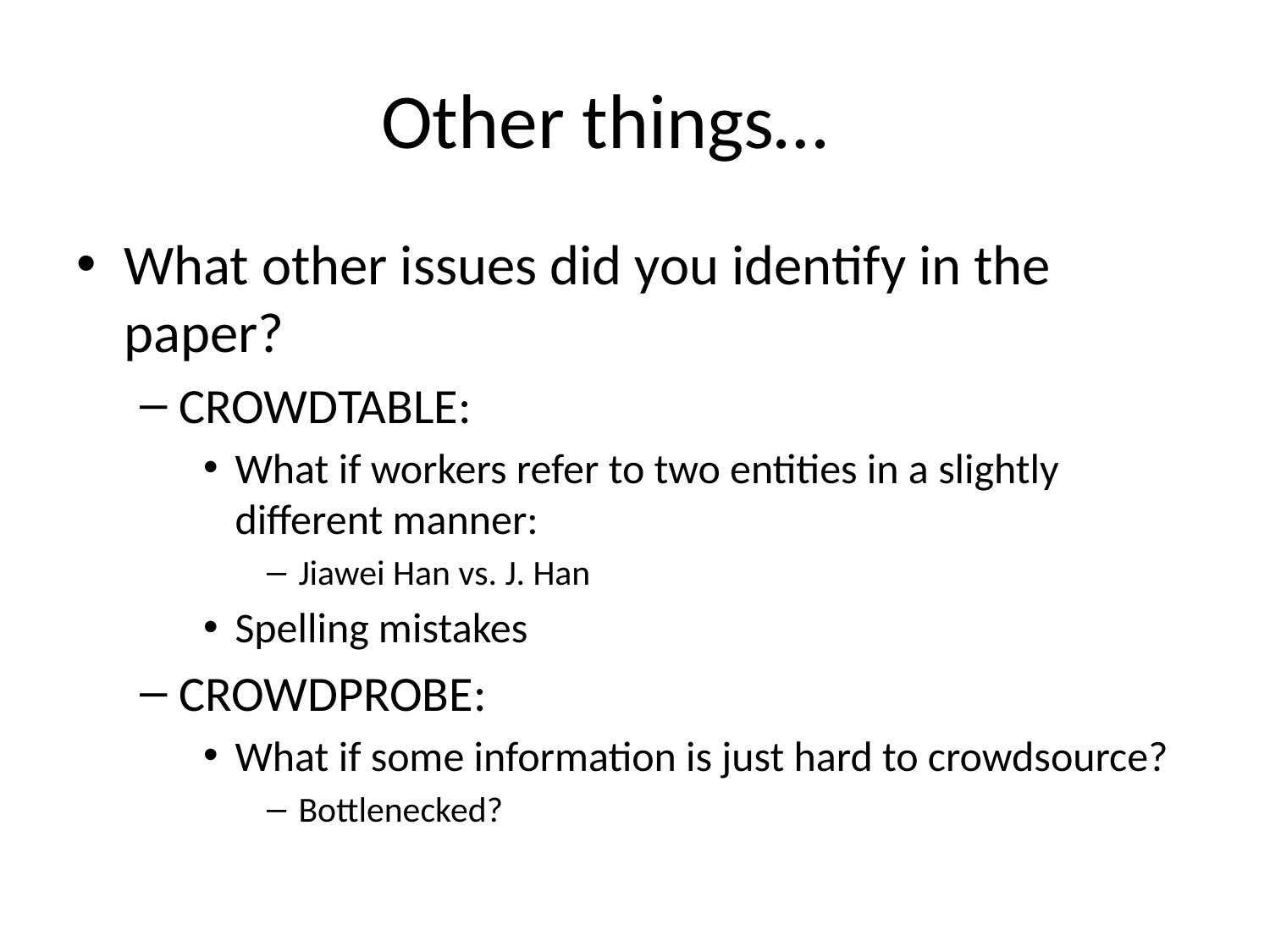

# Other things…
What other issues did you identify in the paper?
CROWDTABLE:
What if workers refer to two entities in a slightly different manner:
Jiawei Han vs. J. Han
Spelling mistakes
CROWDPROBE:
What if some information is just hard to crowdsource?
Bottlenecked?